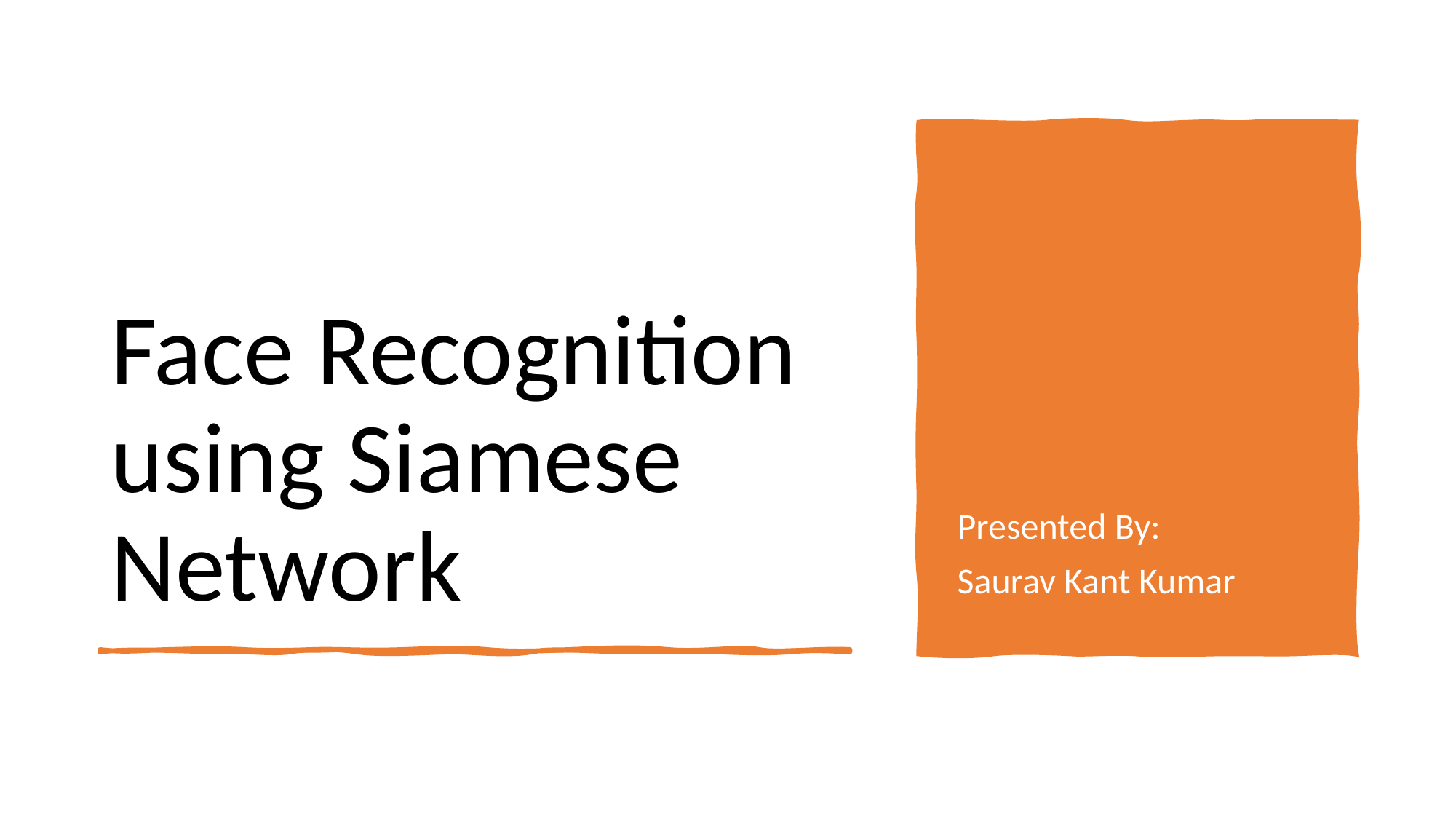

# Face Recognition using Siamese Network
Presented By:
Saurav Kant Kumar